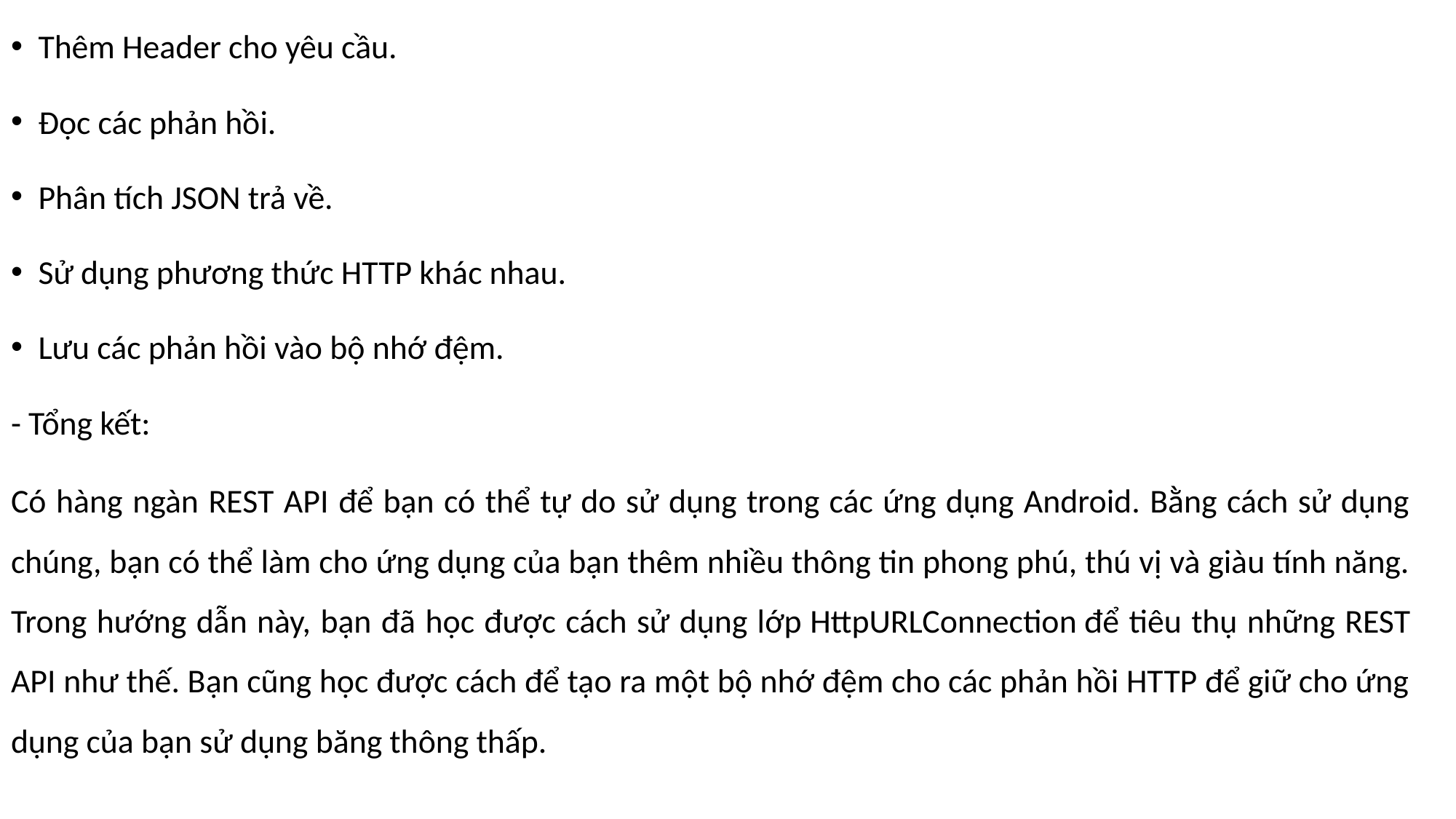

Thêm Header cho yêu cầu.
Đọc các phản hồi.
Phân tích JSON trả về.
Sử dụng phương thức HTTP khác nhau.
Lưu các phản hồi vào bộ nhớ đệm.
- Tổng kết:
Có hàng ngàn REST API để bạn có thể tự do sử dụng trong các ứng dụng Android. Bằng cách sử dụng chúng, bạn có thể làm cho ứng dụng của bạn thêm nhiều thông tin phong phú, thú vị và giàu tính năng. Trong hướng dẫn này, bạn đã học được cách sử dụng lớp HttpURLConnection để tiêu thụ những REST API như thế. Bạn cũng học được cách để tạo ra một bộ nhớ đệm cho các phản hồi HTTP để giữ cho ứng dụng của bạn sử dụng băng thông thấp.